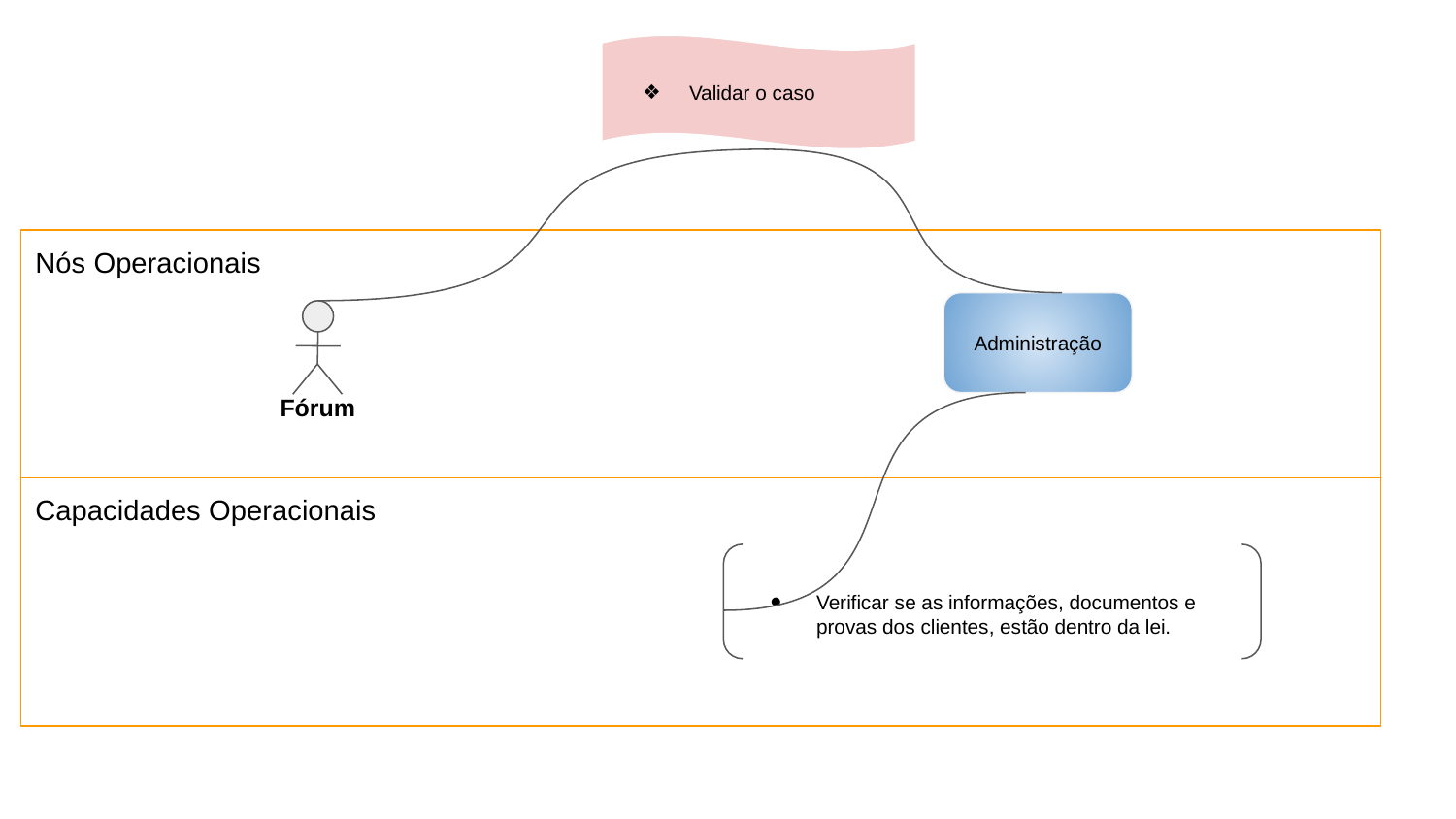

Validar o caso
Nós Operacionais
Administração

Fórum
Capacidades Operacionais

Verificar se as informações, documentos e provas dos clientes, estão dentro da lei.